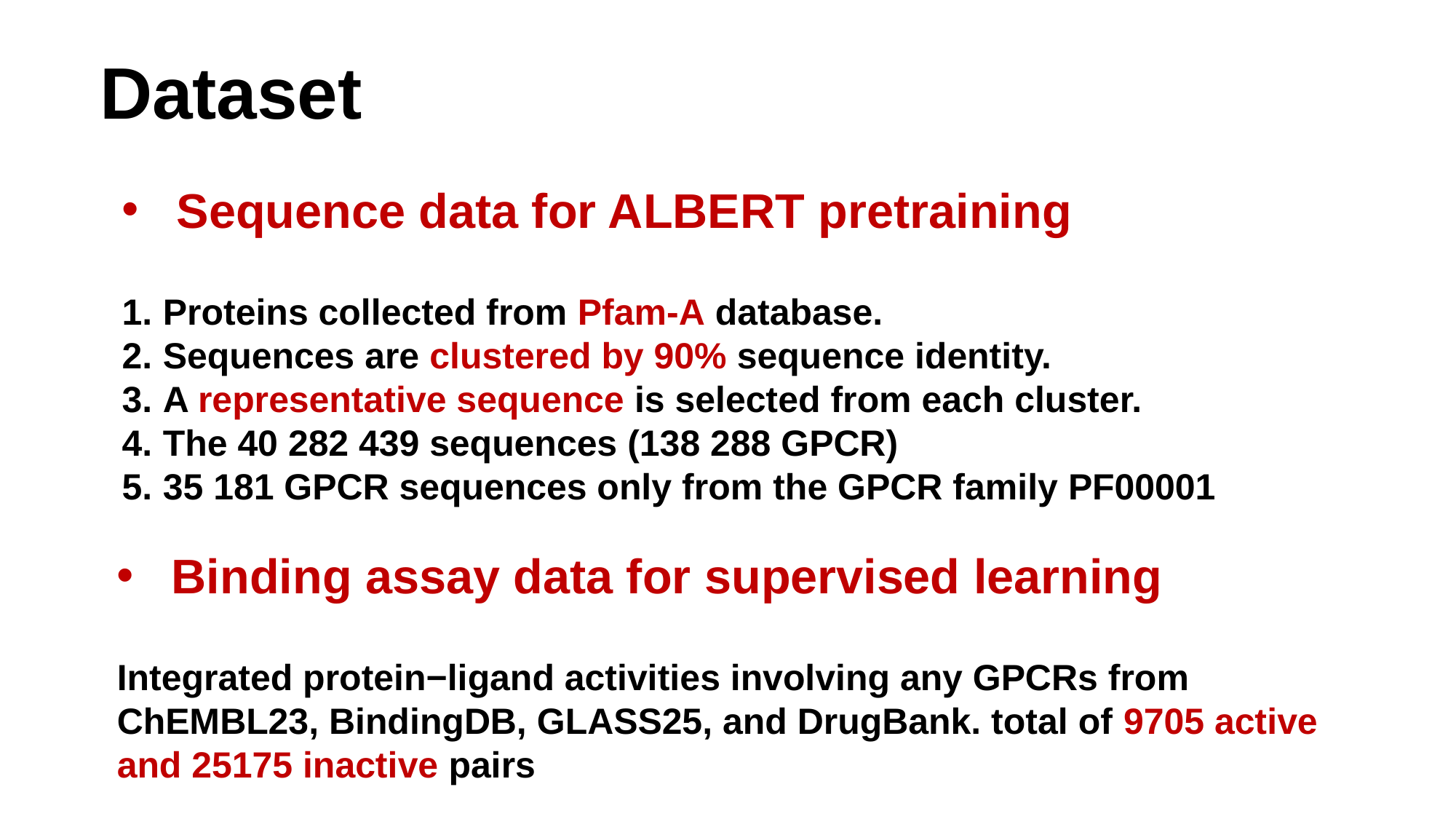

# Dataset
Sequence data for ALBERT pretraining

Proteins collected from Pfam-A database.
Sequences are clustered by 90% sequence identity.
A representative sequence is selected from each cluster.
The 40 282 439 sequences (138 288 GPCR)
35 181 GPCR sequences only from the GPCR family PF00001
Binding assay data for supervised learning

Integrated protein−ligand activities involving any GPCRs from  ChEMBL23, BindingDB, GLASS25, and DrugBank. total of 9705 active and 25175 inactive pairs